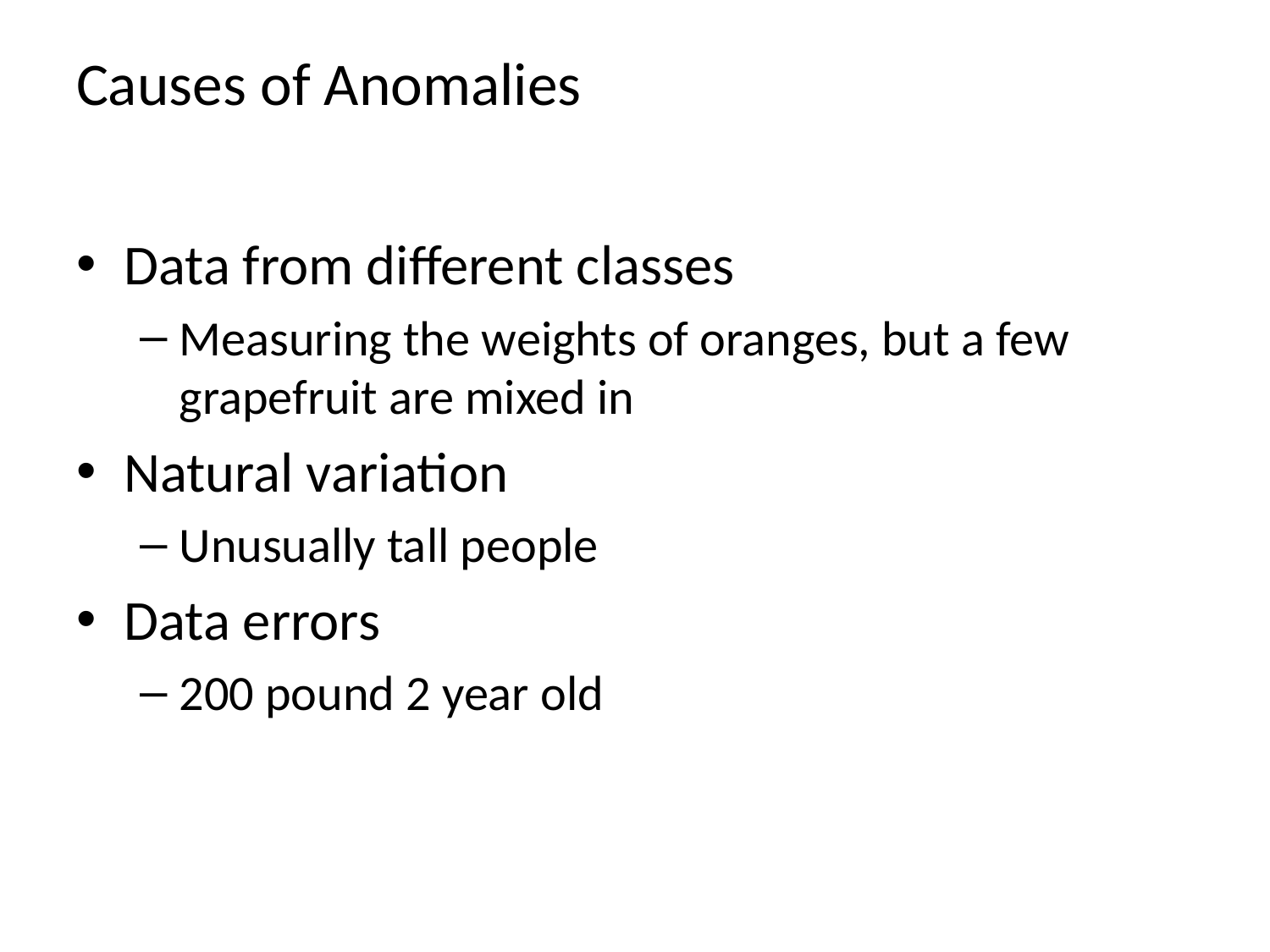

# Causes of Anomalies
Data from different classes
Measuring the weights of oranges, but a few grapefruit are mixed in
Natural variation
Unusually tall people
Data errors
200 pound 2 year old